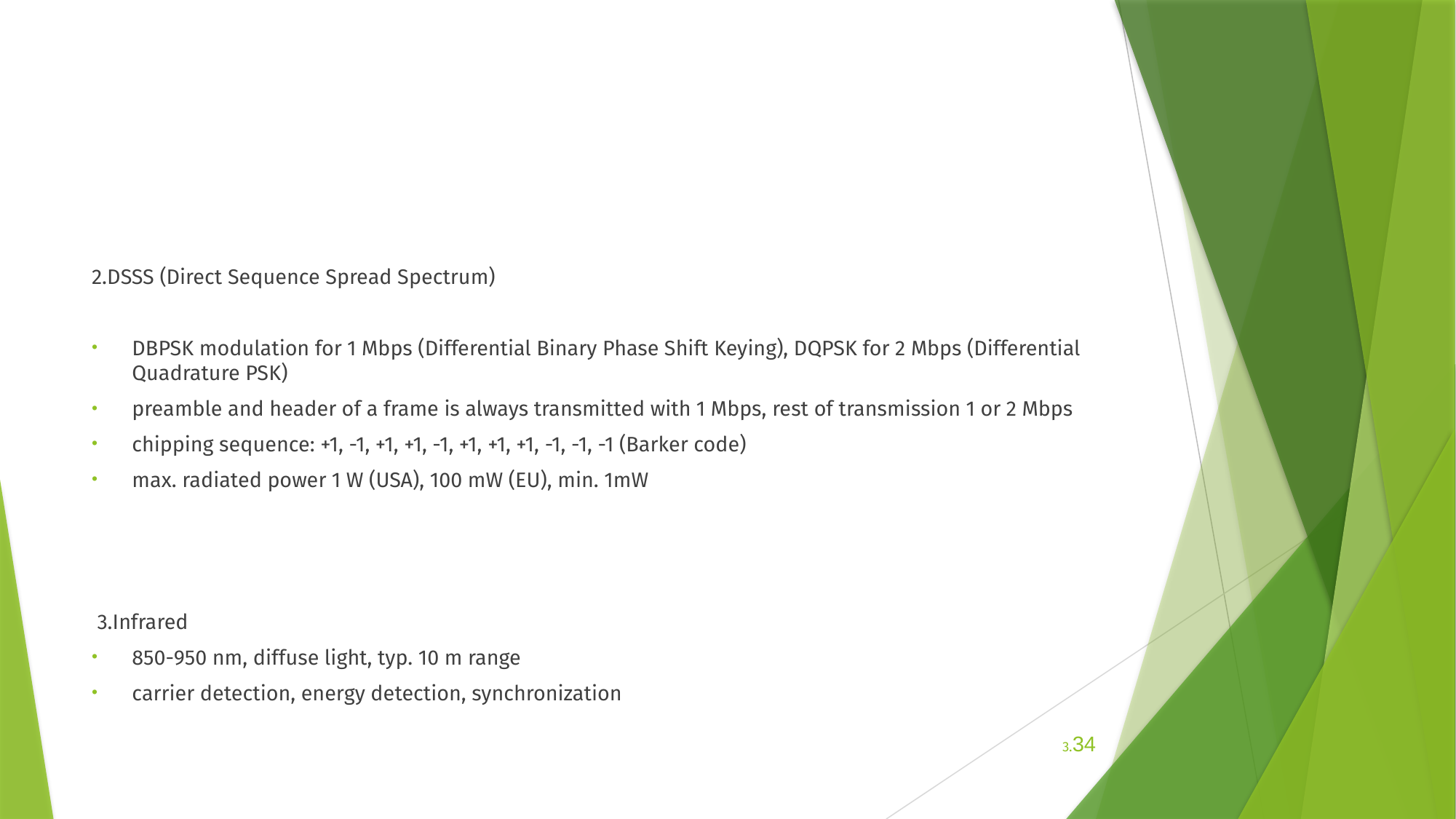

2.DSSS (Direct Sequence Spread Spectrum)

DBPSK modulation for 1 Mbps (Differential Binary Phase Shift Keying), DQPSK for 2 Mbps (Differential Quadrature PSK)
preamble and header of a frame is always transmitted with 1 Mbps, rest of transmission 1 or 2 Mbps
chipping sequence: +1, -1, +1, +1, -1, +1, +1, +1, -1, -1, -1 (Barker code)
max. radiated power 1 W (USA), 100 mW (EU), min. 1mW

 3.Infrared
850-950 nm, diffuse light, typ. 10 m range
carrier detection, energy detection, synchronization

3.34